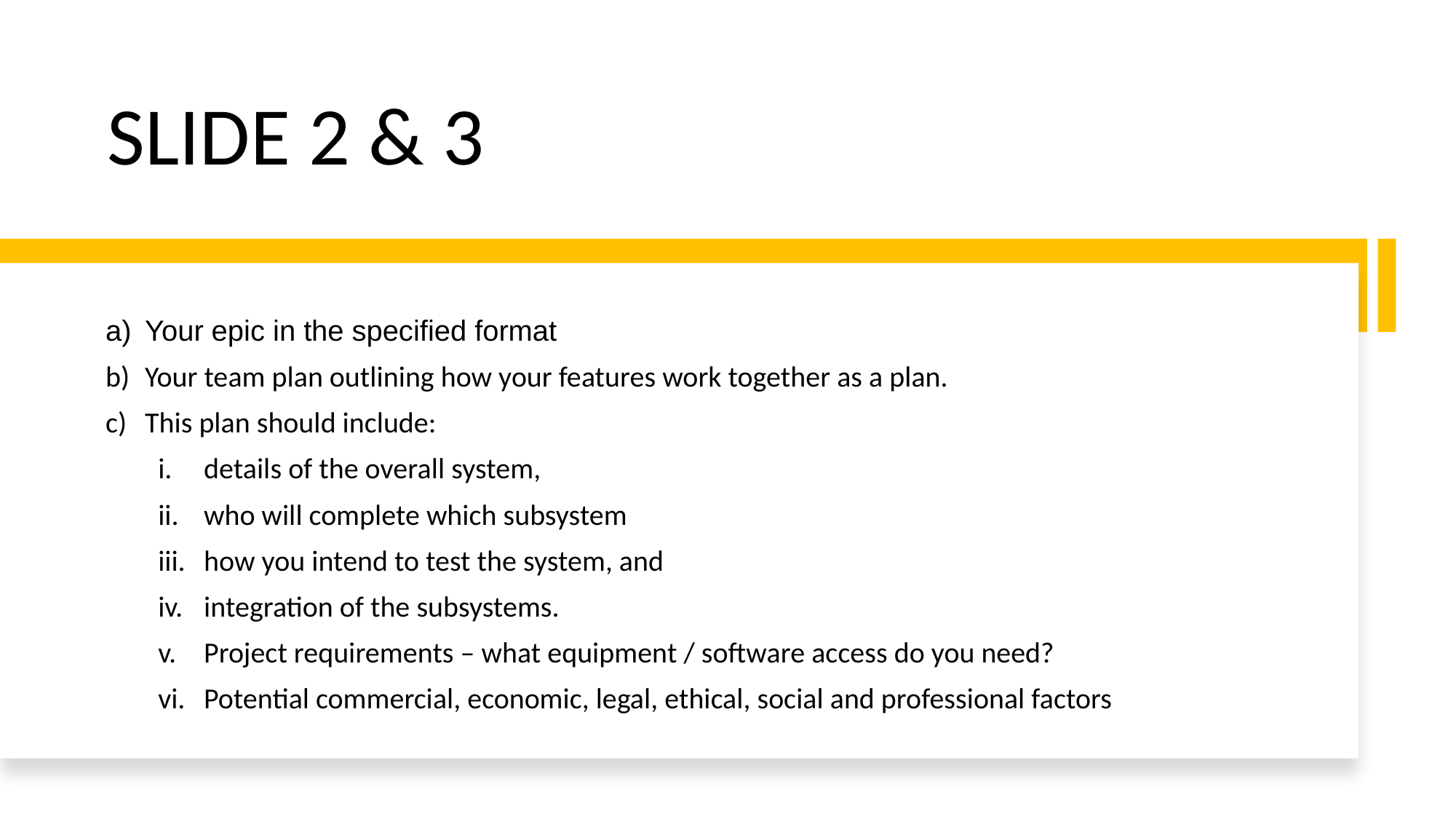

# SLIDE 2 & 3

Your epic in the specified format
Your team plan outlining how your features work together as a plan.
This plan should include:
details of the overall system,
who will complete which subsystem
how you intend to test the system, and
integration of the subsystems.
Project requirements – what equipment / software access do you need?
Potential commercial, economic, legal, ethical, social and professional factors